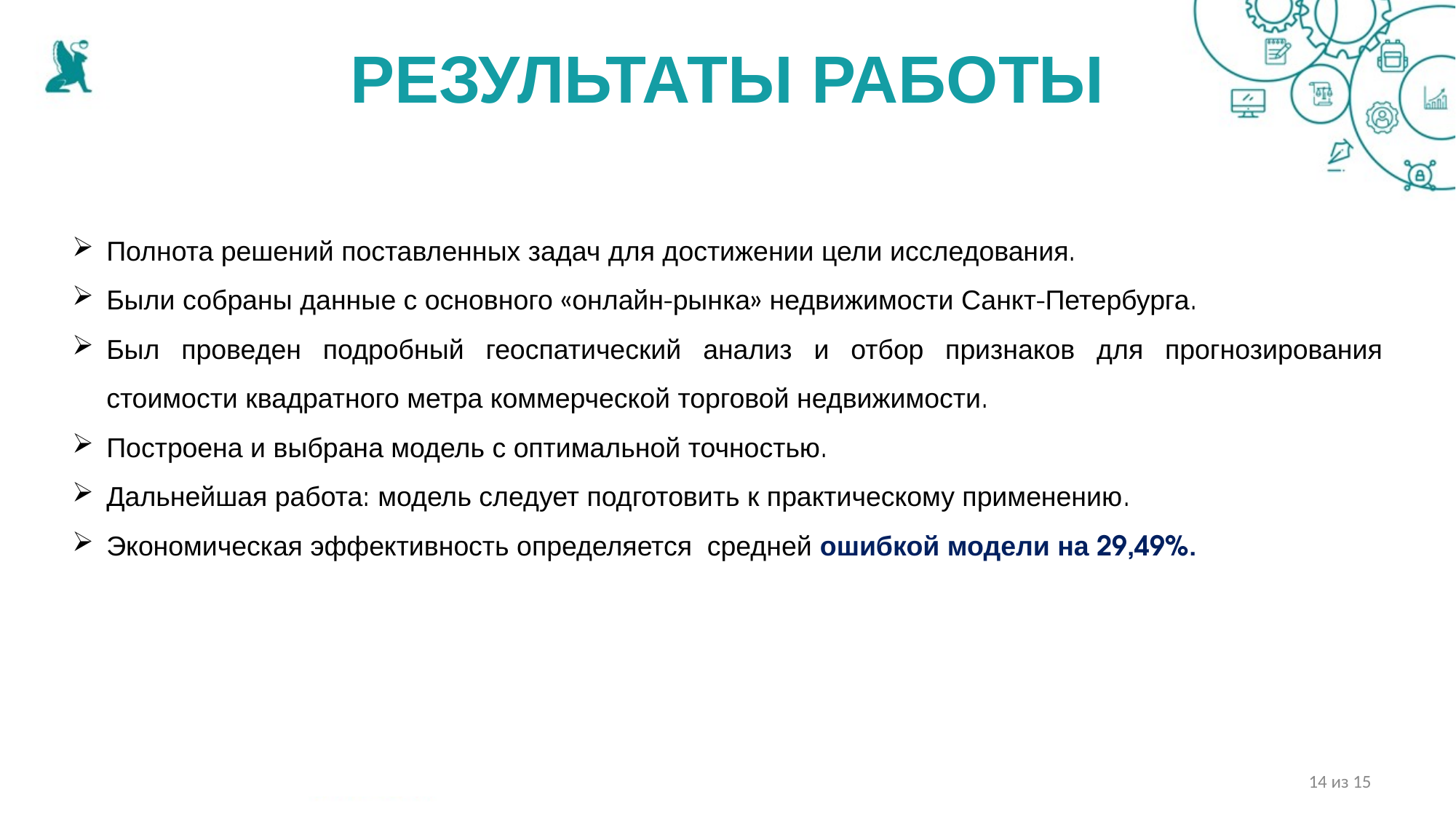

# РЕЗУЛЬТАТЫ РАБОТЫ
Полнота решений поставленных задач для достижении цели исследования.
Были собраны данные с основного «онлайн-рынка» недвижимости Санкт-Петербурга.
Был проведен подробный геоспатический анализ и отбор признаков для прогнозирования стоимости квадратного метра коммерческой торговой недвижимости.
Построена и выбрана модель с оптимальной точностью.
Дальнейшая работа: модель следует подготовить к практическому применению.
Экономическая эффективность определяется  средней ошибкой модели на 29,49%.

14 из 15